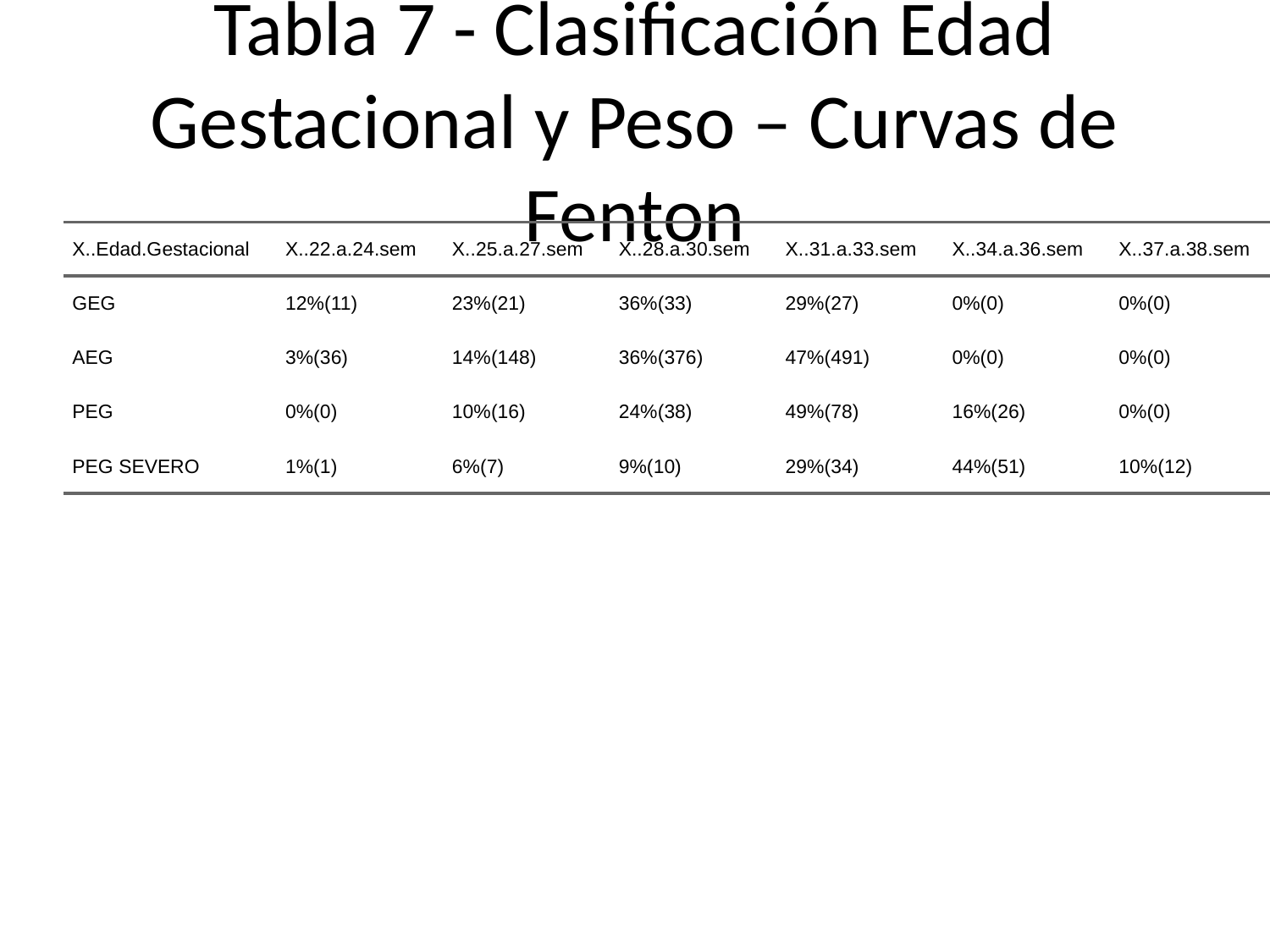

# Tabla 7 - Clasificación Edad Gestacional y Peso – Curvas de Fenton
| X..Edad.Gestacional | X..22.a.24.sem | X..25.a.27.sem | X..28.a.30.sem | X..31.a.33.sem | X..34.a.36.sem | X..37.a.38.sem | X..39.a.43.sem | X..Total.por.Fila |
| --- | --- | --- | --- | --- | --- | --- | --- | --- |
| GEG | 12%(11) | 23%(21) | 36%(33) | 29%(27) | 0%(0) | 0%(0) | 0%(0) | 100%(92) |
| AEG | 3%(36) | 14%(148) | 36%(376) | 47%(491) | 0%(0) | 0%(0) | 0%(0) | 100%(1051) |
| PEG | 0%(0) | 10%(16) | 24%(38) | 49%(78) | 16%(26) | 0%(0) | 0%(0) | 100%(158) |
| PEG SEVERO | 1%(1) | 6%(7) | 9%(10) | 29%(34) | 44%(51) | 10%(12) | 1%(1) | 100%(116) |